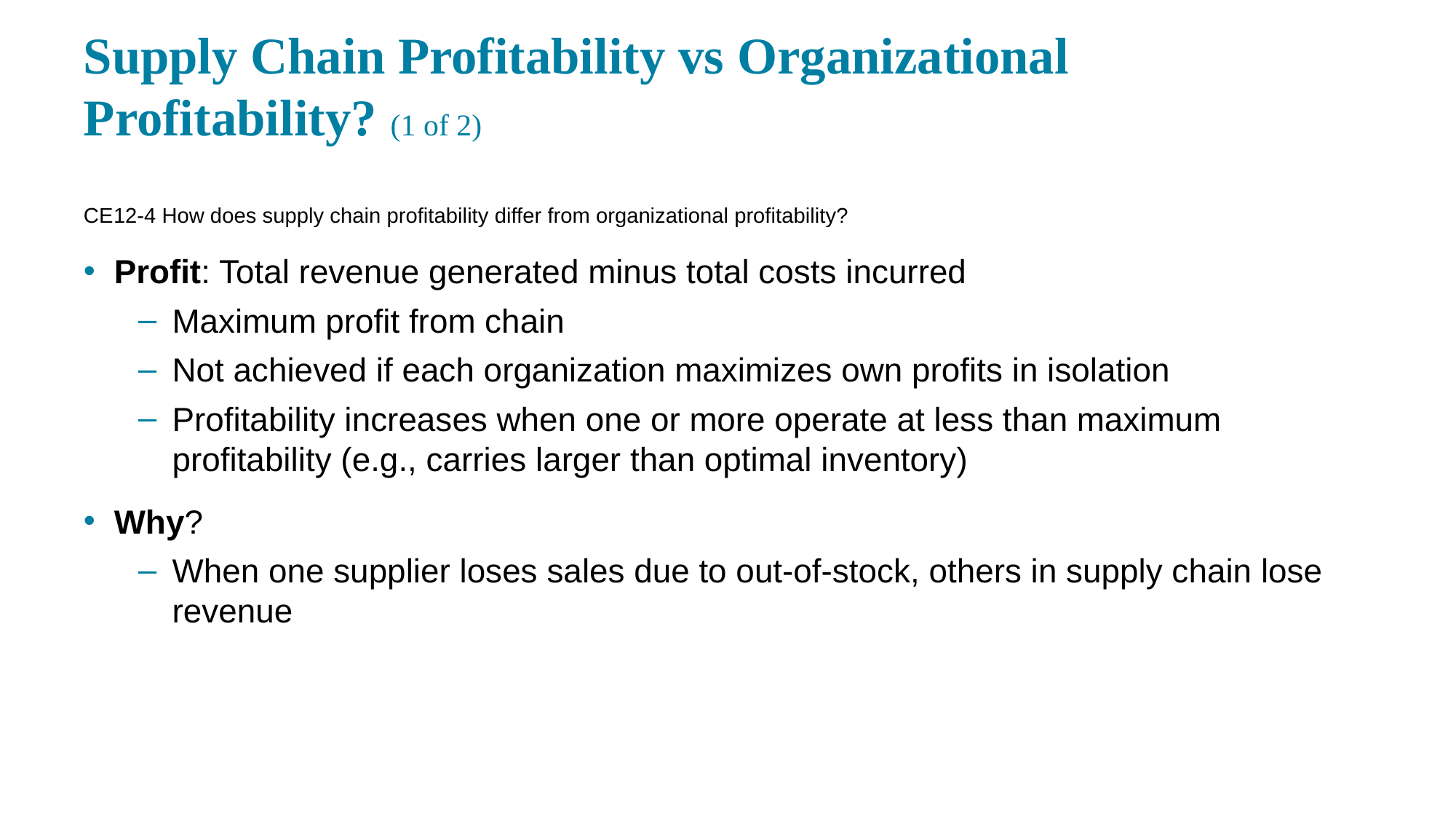

# Supply Chain Profitability vs Organizational Profitability? (1 of 2)
CE 12-4 How does supply chain profitability differ from organizational profitability?
Profit: Total revenue generated minus total costs incurred
Maximum profit from chain
Not achieved if each organization maximizes own profits in isolation
Profitability increases when one or more operate at less than maximum profitability (e.g., carries larger than optimal inventory)
Why?
When one supplier loses sales due to out-of-stock, others in supply chain lose revenue